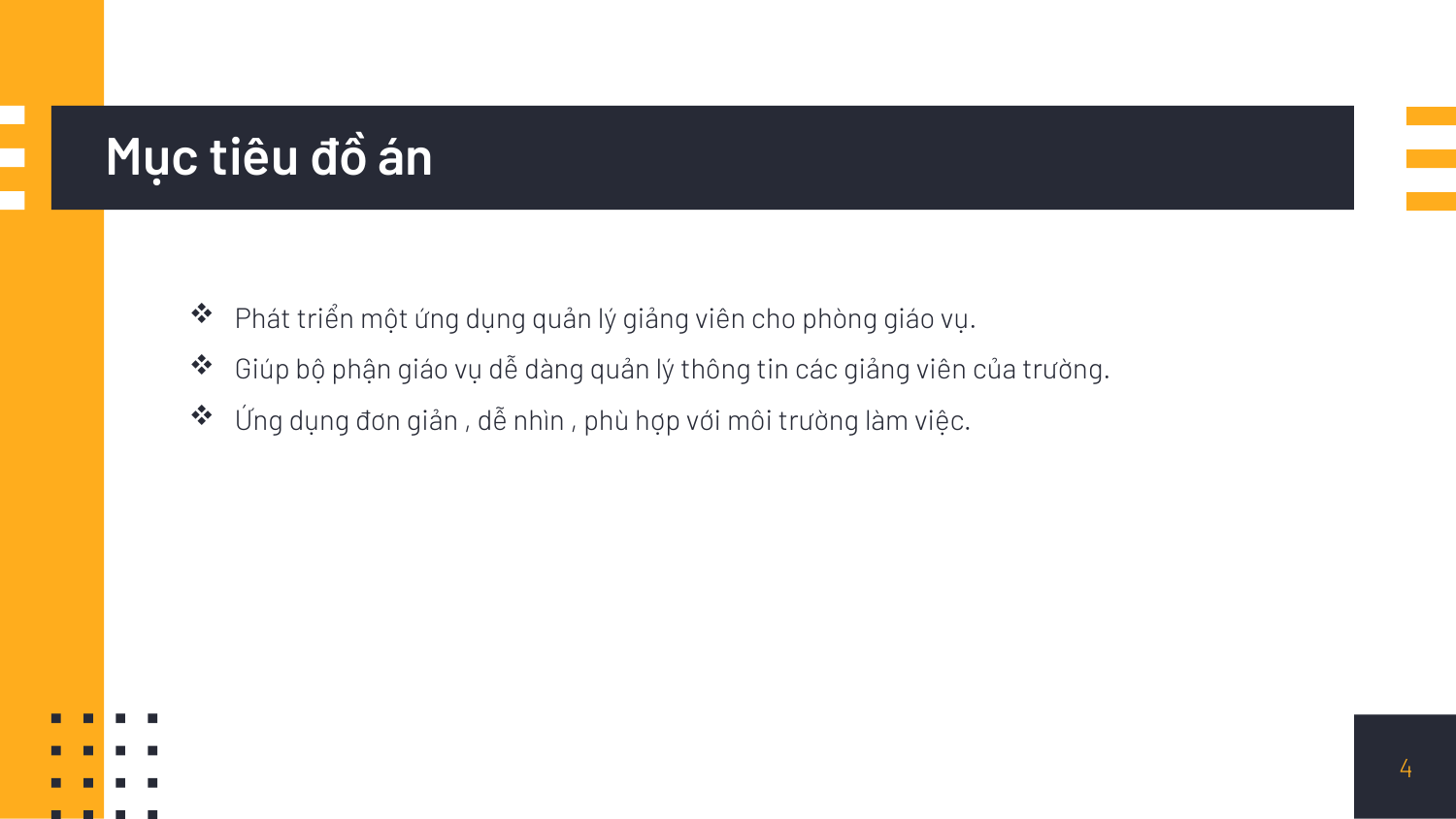

# Mục tiêu đồ án
Phát triển một ứng dụng quản lý giảng viên cho phòng giáo vụ.
Giúp bộ phận giáo vụ dễ dàng quản lý thông tin các giảng viên của trường.
Ứng dụng đơn giản , dễ nhìn , phù hợp với môi trường làm việc.
4